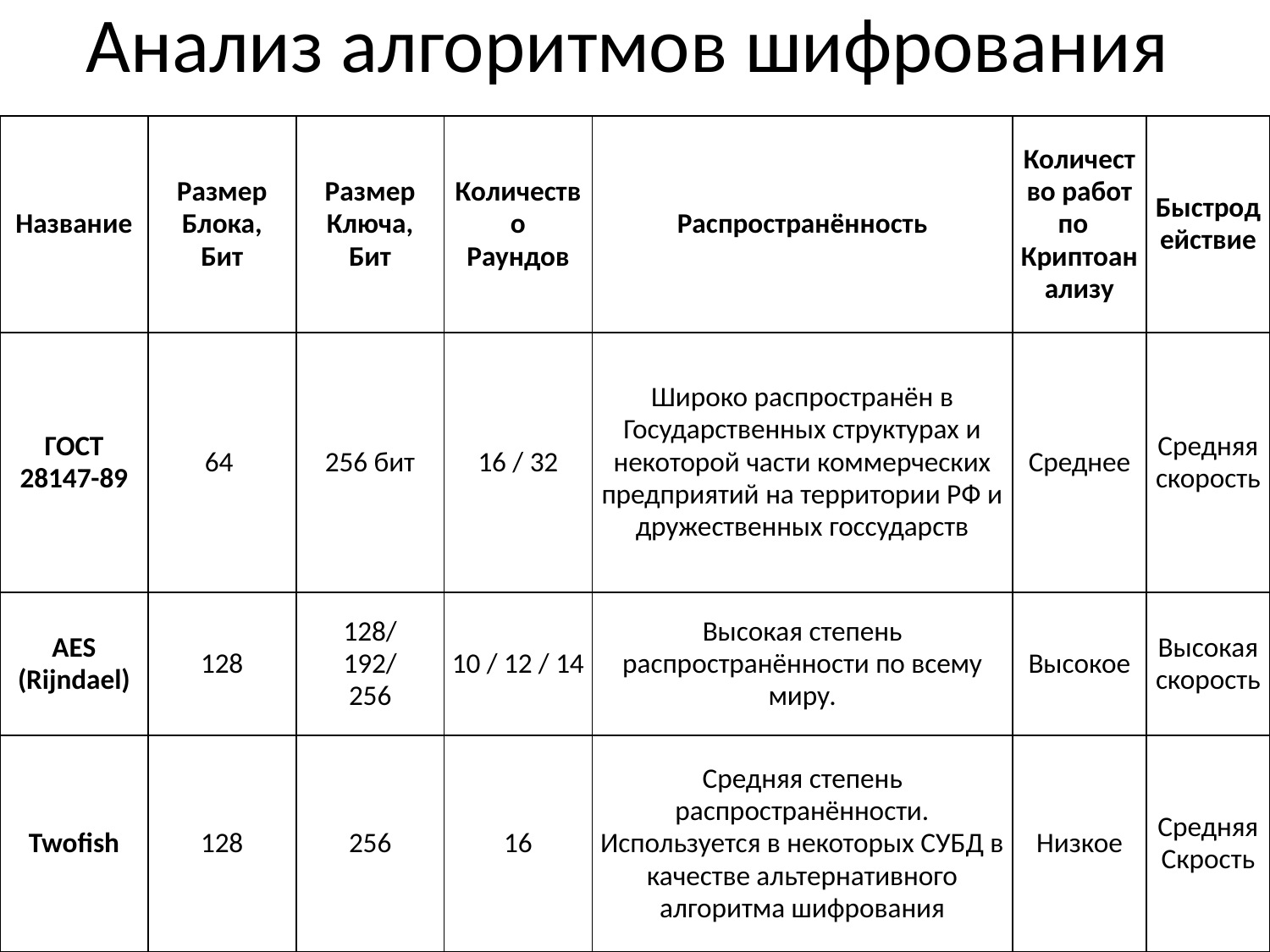

# Анализ алгоритмов шифрования
| Название | Размер Блока, Бит | Размер Ключа, Бит | Количество Раундов | Распространённость | Количество работ по Криптоанализу | Быстродействие |
| --- | --- | --- | --- | --- | --- | --- |
| ГОСТ 28147-89 | 64 | 256 бит | 16 / 32 | Широко распространён в Государственных структурах и некоторой части коммерческих предприятий на территории РФ и дружественных госсударств | Среднее | Средняя скорость |
| AES (Rijndael) | 128 | 128/ 192/ 256 | 10 / 12 / 14 | Высокая степень распространённости по всему миру. | Высокое | Высокая скорость |
| Twofish | 128 | 256 | 16 | Средняя степень распространённости. Используется в некоторых СУБД в качестве альтернативного алгоритма шифрования | Низкое | Средняя Скрость |